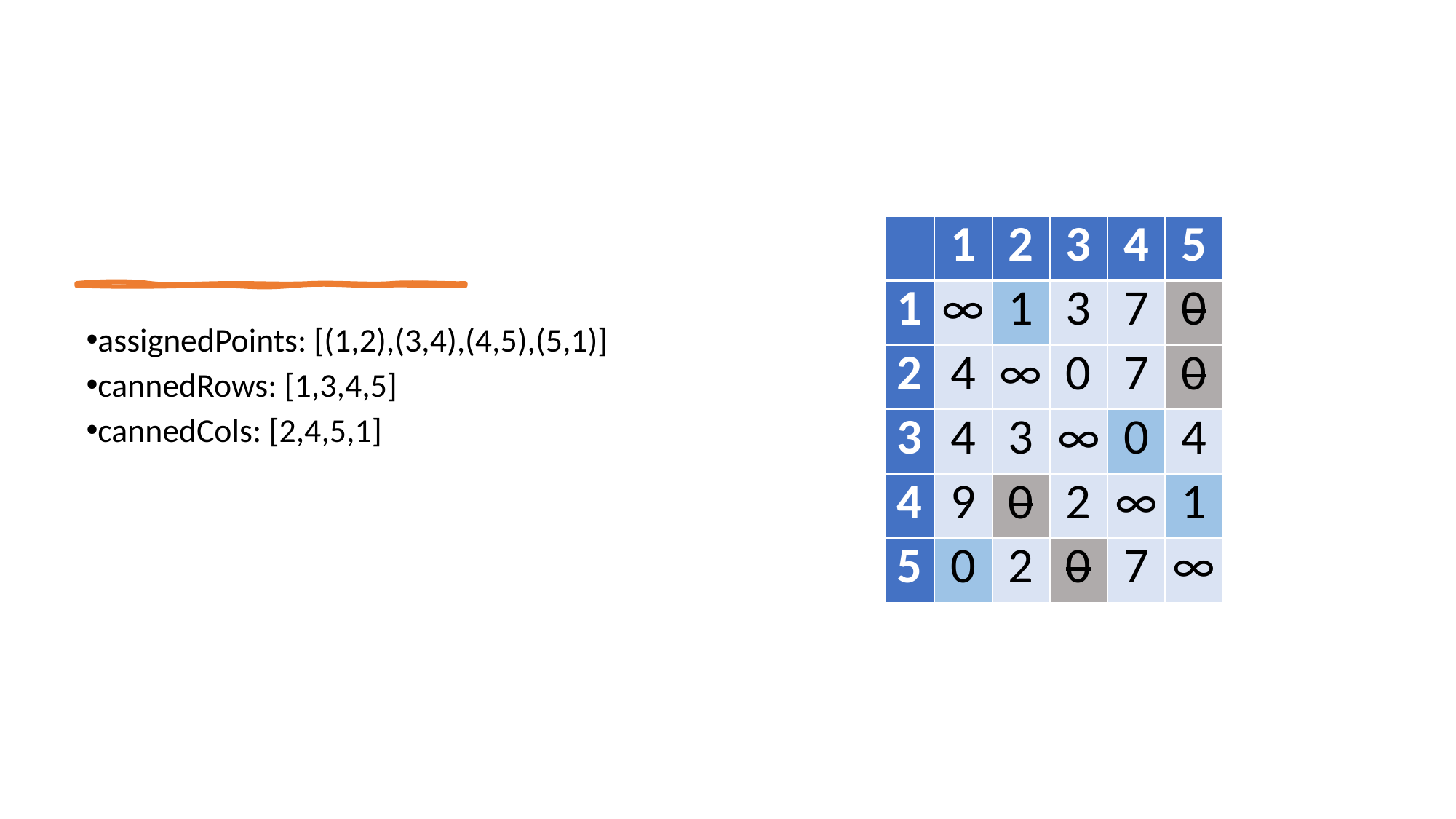

#
|  | 1 | 2 | 3 | 4 | 5 |
| --- | --- | --- | --- | --- | --- |
| 1 | ∞ | 1 | 3 | 7 | 0 |
| 2 | 4 | ∞ | 0 | 7 | 0 |
| 3 | 4 | 3 | ∞ | 0 | 4 |
| 4 | 9 | 0 | 2 | ∞ | 1 |
| 5 | 0 | 2 | 0 | 7 | ∞ |

assignedPoints: [(1,2),(3,4),(4,5),(5,1)]
cannedRows: [1,3,4,5]
cannedCols: [2,4,5,1]